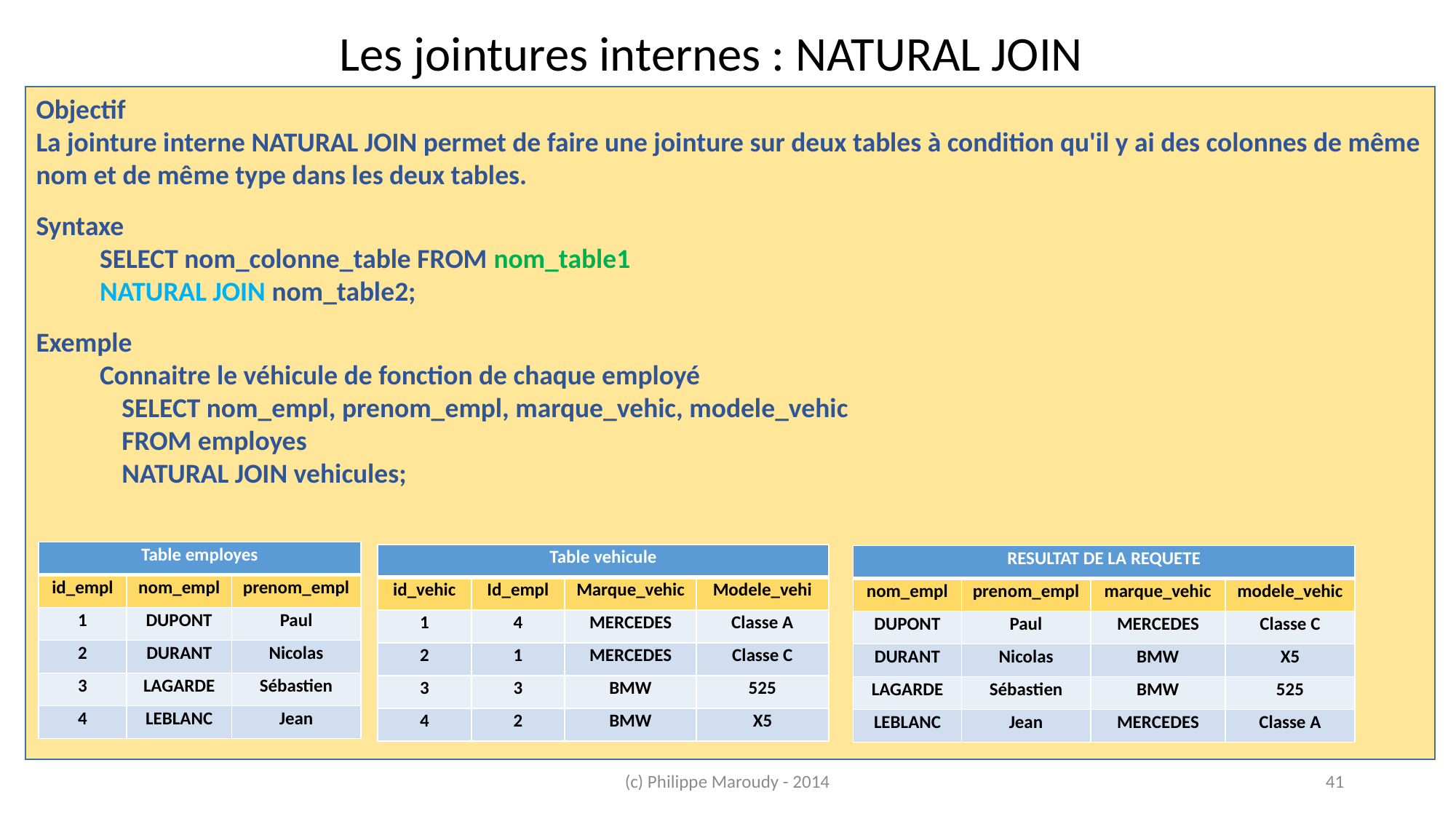

Les jointures internes : NATURAL JOIN
Objectif
La jointure interne NATURAL JOIN permet de faire une jointure sur deux tables à condition qu'il y ai des colonnes de même nom et de même type dans les deux tables.

Syntaxe
SELECT nom_colonne_table FROM nom_table1
NATURAL JOIN nom_table2;

Exemple
Connaitre le véhicule de fonction de chaque employé
SELECT nom_empl, prenom_empl, marque_vehic, modele_vehic
FROM employes
NATURAL JOIN vehicules;
| Table employes |  |  |
| --- | --- | --- |
| id\_empl | nom\_empl | prenom\_empl |
| 1 | DUPONT | Paul |
| 2 | DURANT | Nicolas |
| 3 | LAGARDE | Sébastien |
| 4 | LEBLANC | Jean |
| Table vehicule |  |  |  |
| --- | --- | --- | --- |
| id\_vehic | Id\_empl | Marque\_vehic | Modele\_vehi |
| 1 | 4 | MERCEDES | Classe A |
| 2 | 1 | MERCEDES | Classe C |
| 3 | 3 | BMW | 525 |
| 4 | 2 | BMW | X5 |
| RESULTAT DE LA REQUETE |  |  |  |
| --- | --- | --- | --- |
| nom\_empl | prenom\_empl | marque\_vehic | modele\_vehic |
| DUPONT | Paul | MERCEDES | Classe C |
| DURANT | Nicolas | BMW | X5 |
| LAGARDE | Sébastien | BMW | 525 |
| LEBLANC | Jean | MERCEDES | Classe A |
(c) Philippe Maroudy - 2014
41